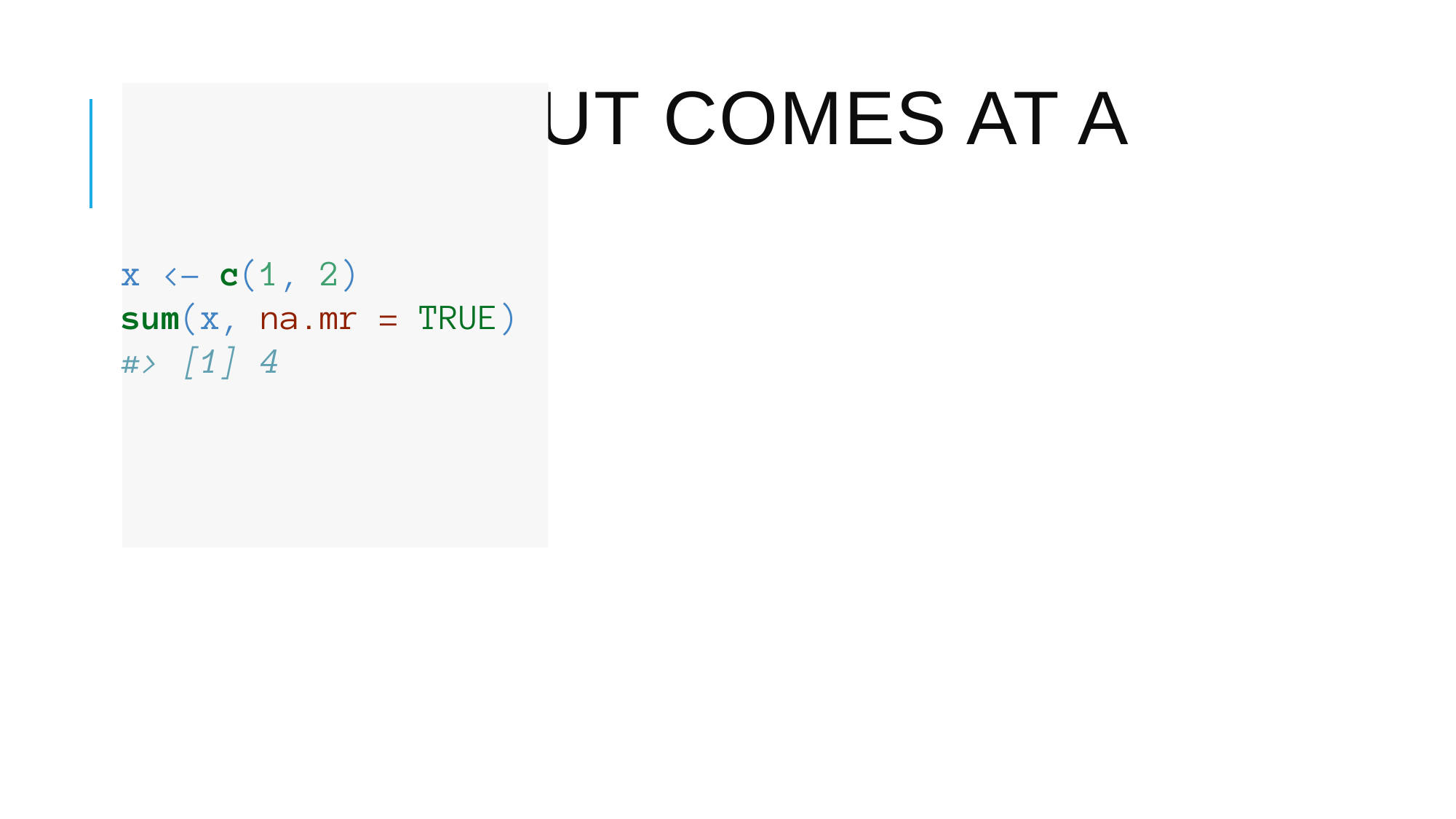

# Useful, but comes at a price
x <- c(1, 2)
sum(x, na.mr = TRUE)
#> [1] 4